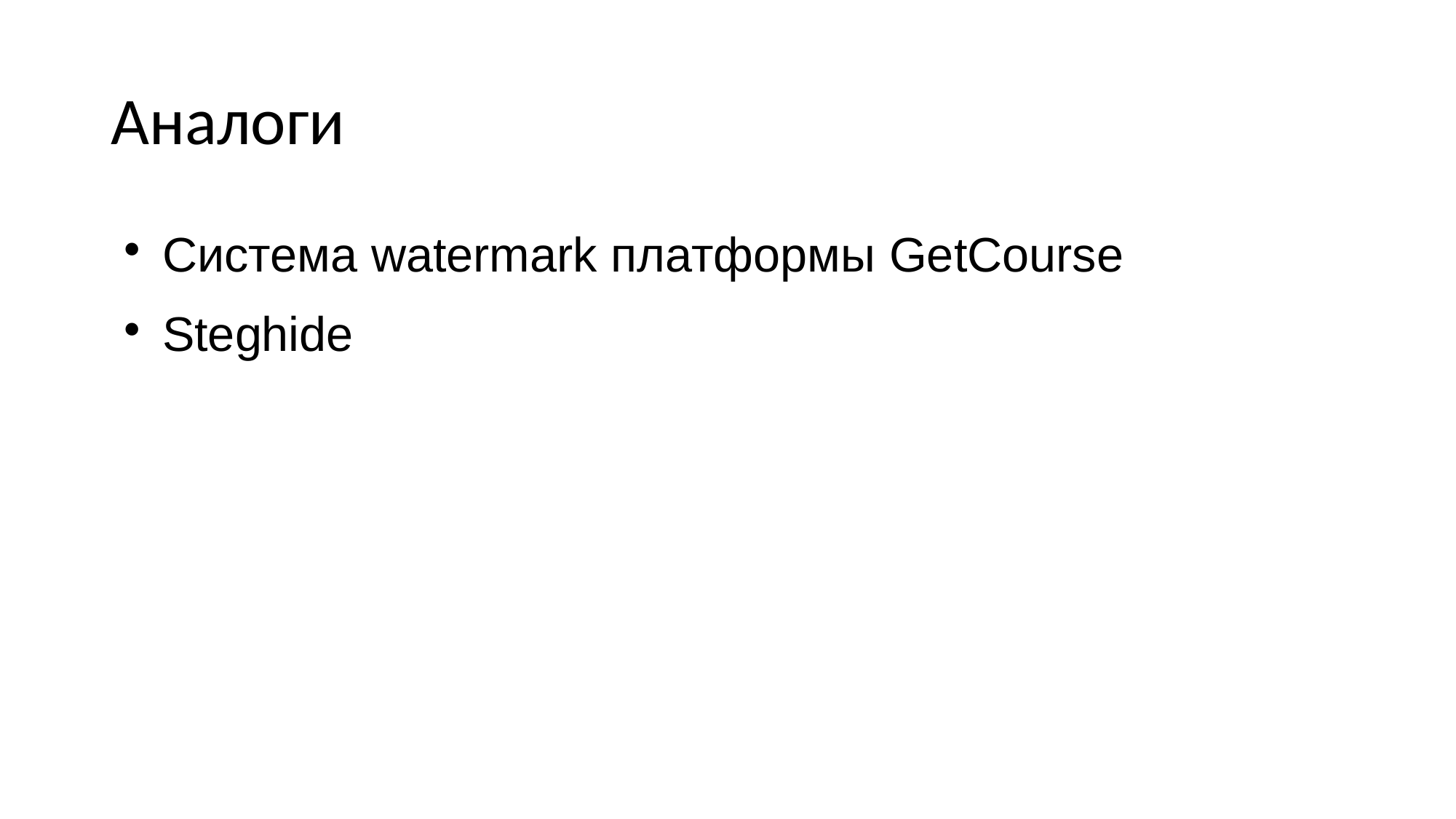

# Аналоги
Система watermark платформы GetCourse
Steghide